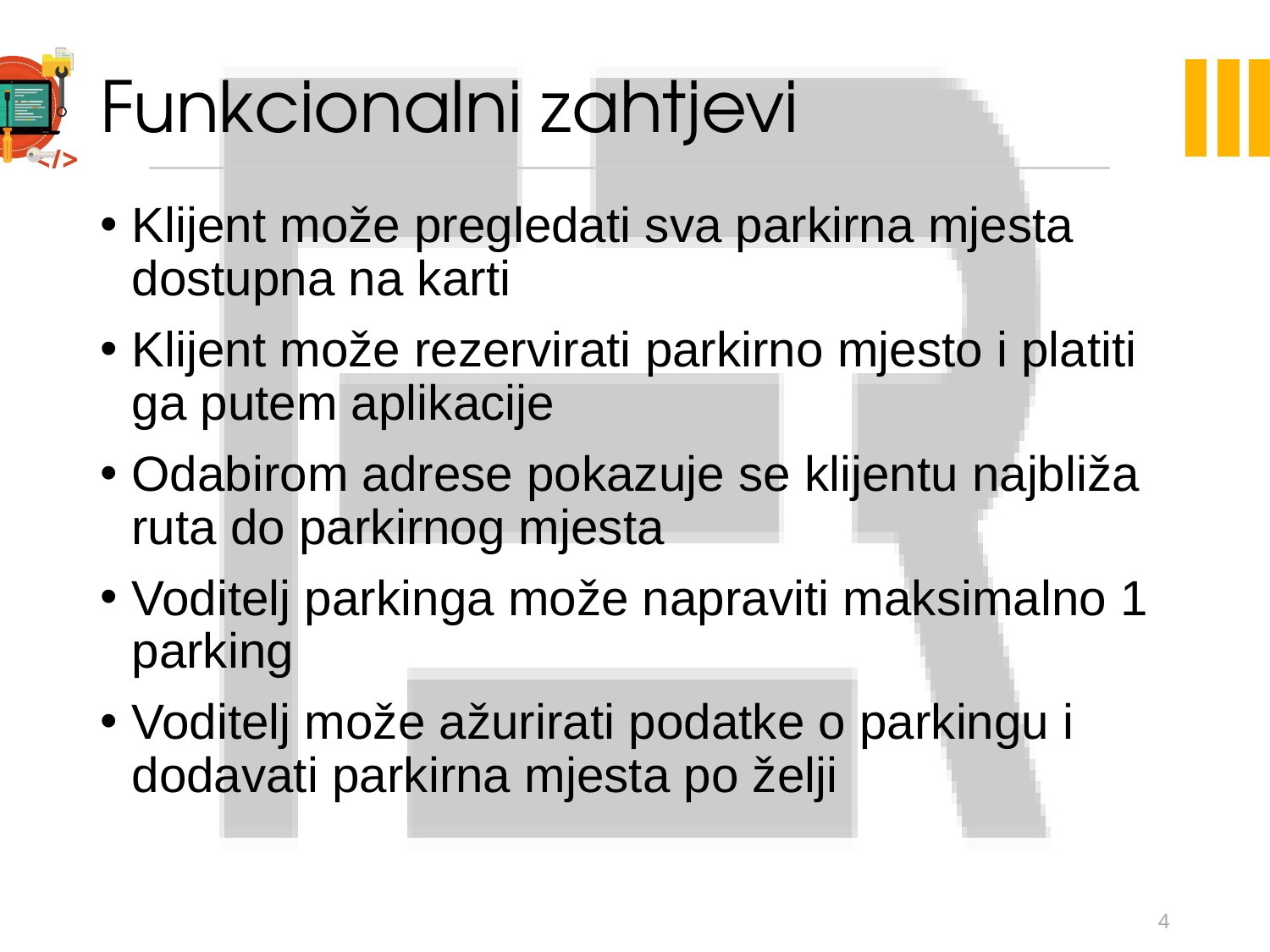

# Funkcionalni zahtjevi
Klijent može pregledati sva parkirna mjesta dostupna na karti
Klijent može rezervirati parkirno mjesto i platiti ga putem aplikacije
Odabirom adrese pokazuje se klijentu najbliža ruta do parkirnog mjesta
Voditelj parkinga može napraviti maksimalno 1 parking
Voditelj može ažurirati podatke o parkingu i dodavati parkirna mjesta po želji
4